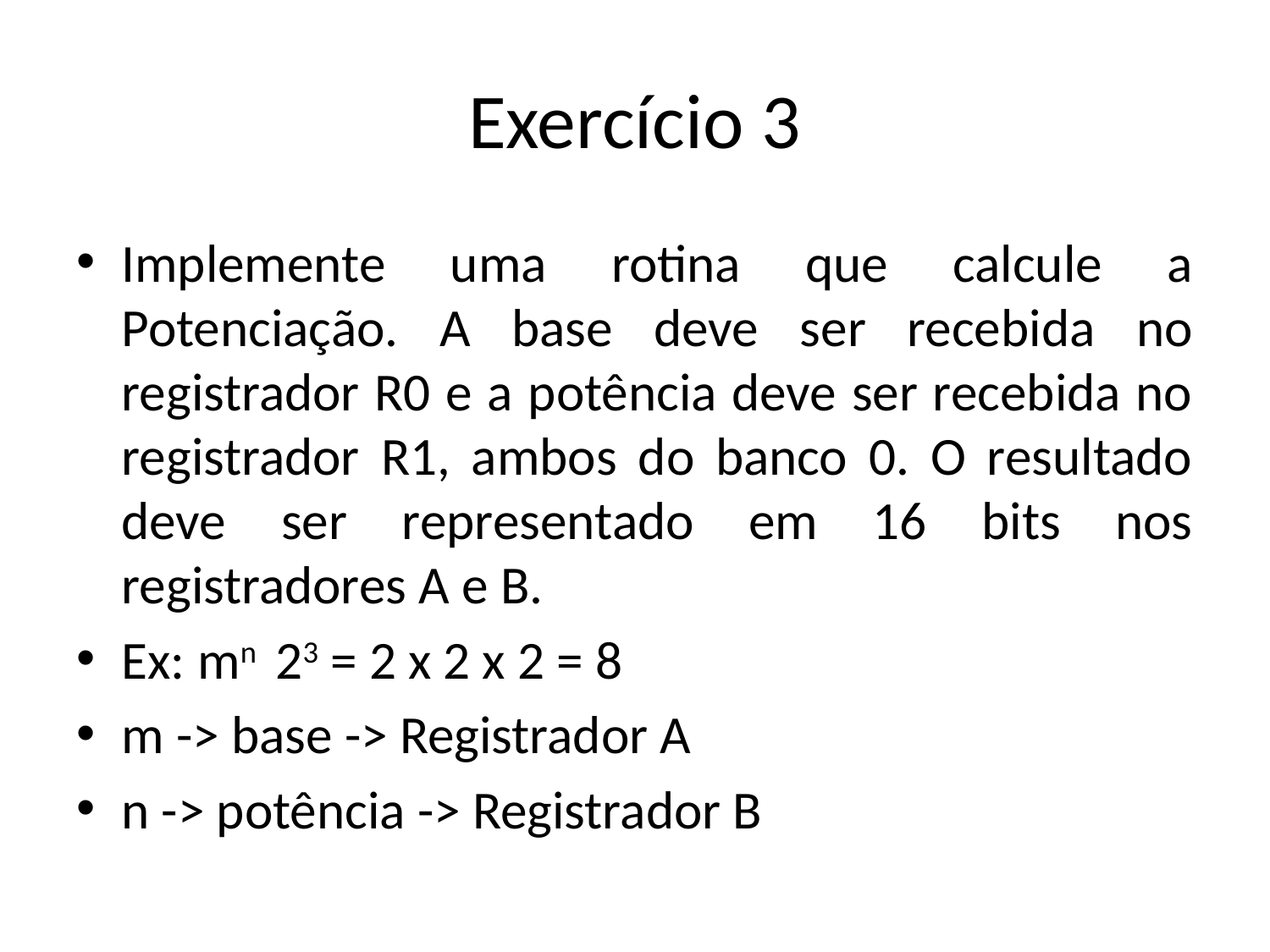

# Exercício 3
Implemente uma rotina que calcule a Potenciação. A base deve ser recebida no registrador R0 e a potência deve ser recebida no registrador R1, ambos do banco 0. O resultado deve ser representado em 16 bits nos registradores A e B.
Ex: mn  23 = 2 x 2 x 2 = 8
m -> base -> Registrador A
n -> potência -> Registrador B